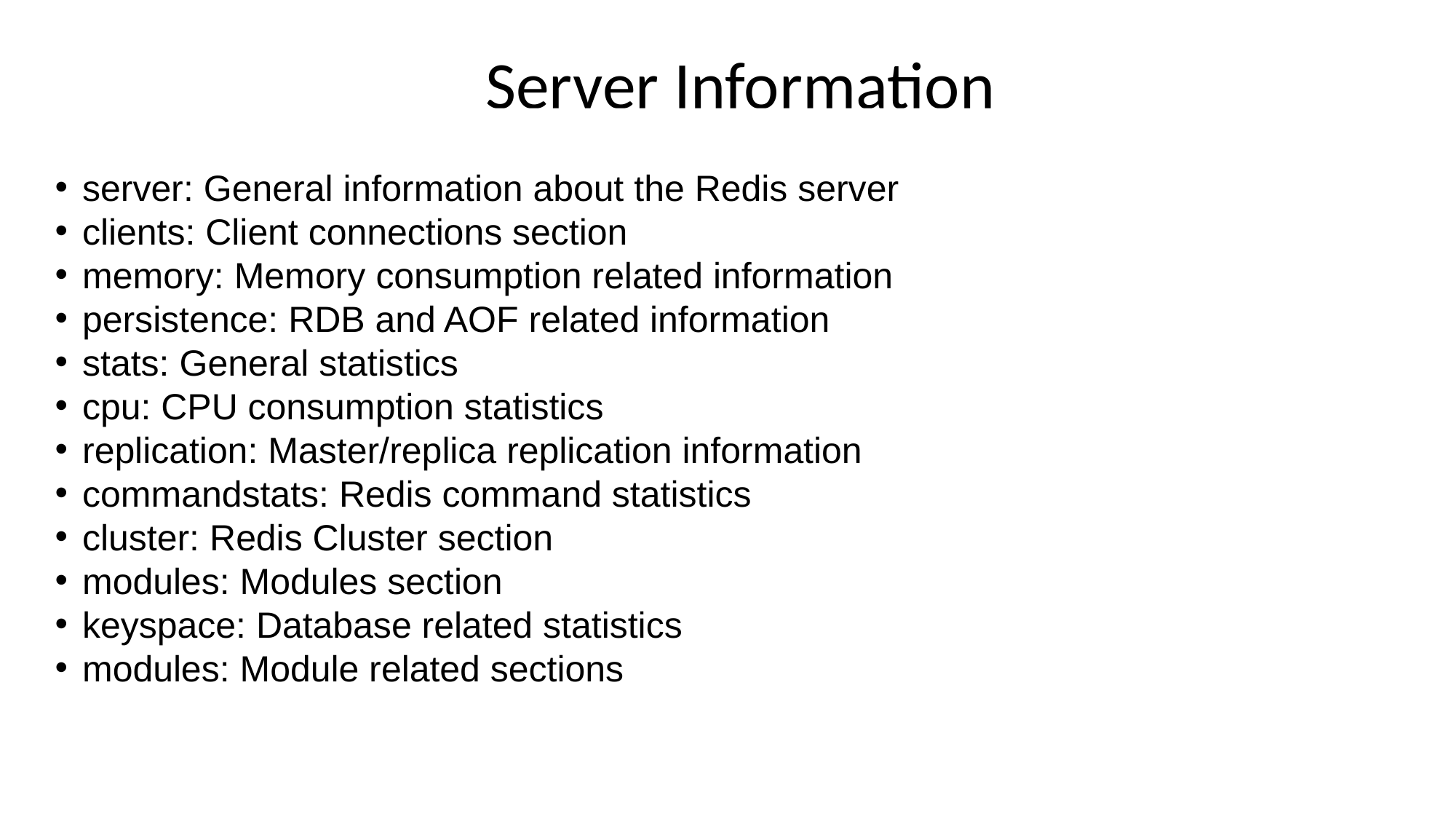

# Server Information

server: General information about the Redis server
clients: Client connections section
memory: Memory consumption related information
persistence: RDB and AOF related information
stats: General statistics
cpu: CPU consumption statistics
replication: Master/replica replication information
commandstats: Redis command statistics
cluster: Redis Cluster section
modules: Modules section
keyspace: Database related statistics
modules: Module related sections